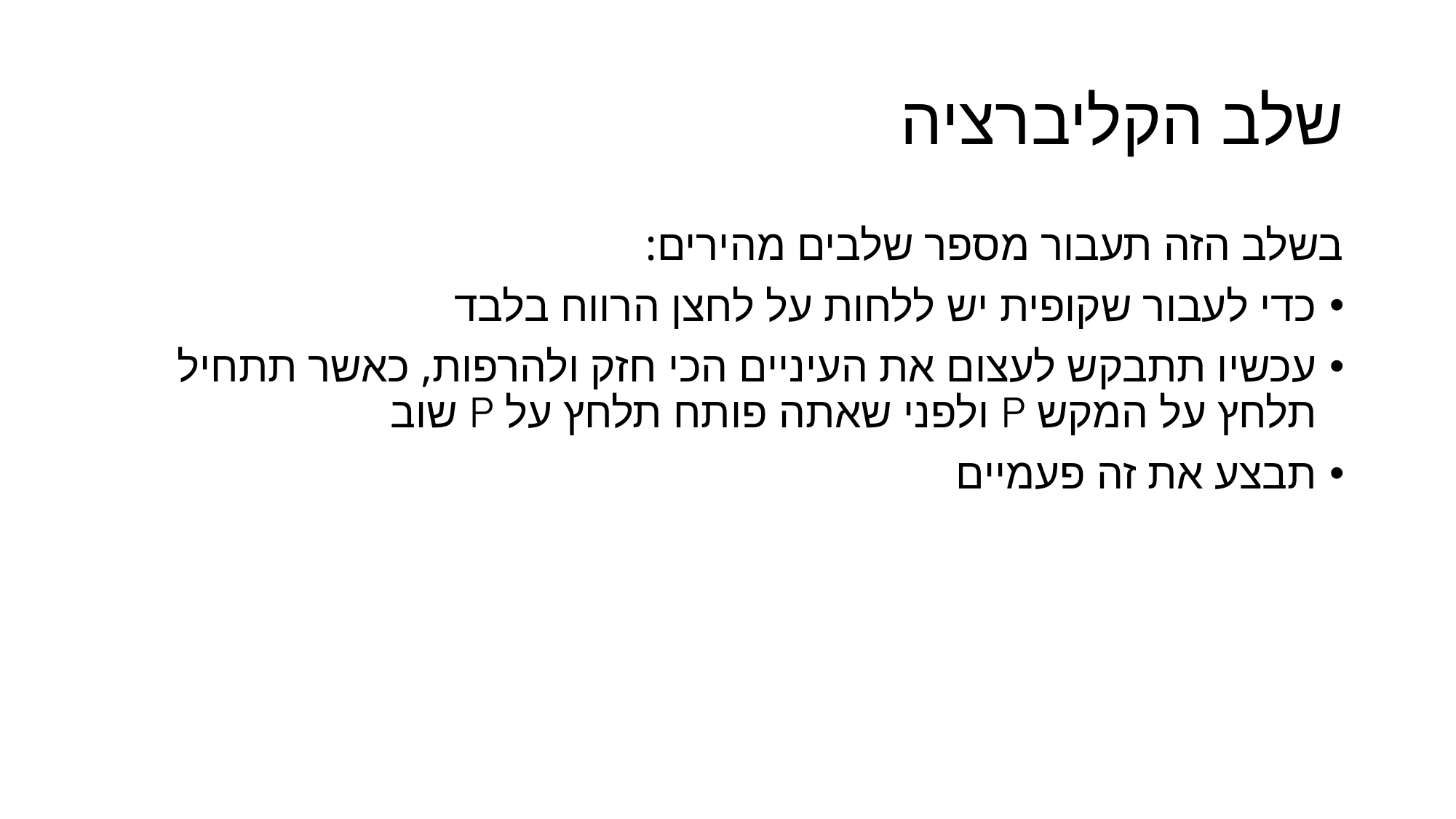

# שלב הקליברציה
בשלב הזה תעבור מספר שלבים מהירים:
כדי לעבור שקופית יש ללחות על לחצן הרווח בלבד
עכשיו תתבקש לעצום את העיניים הכי חזק ולהרפות, כאשר תתחיל תלחץ על המקש P ולפני שאתה פותח תלחץ על P שוב
תבצע את זה פעמיים